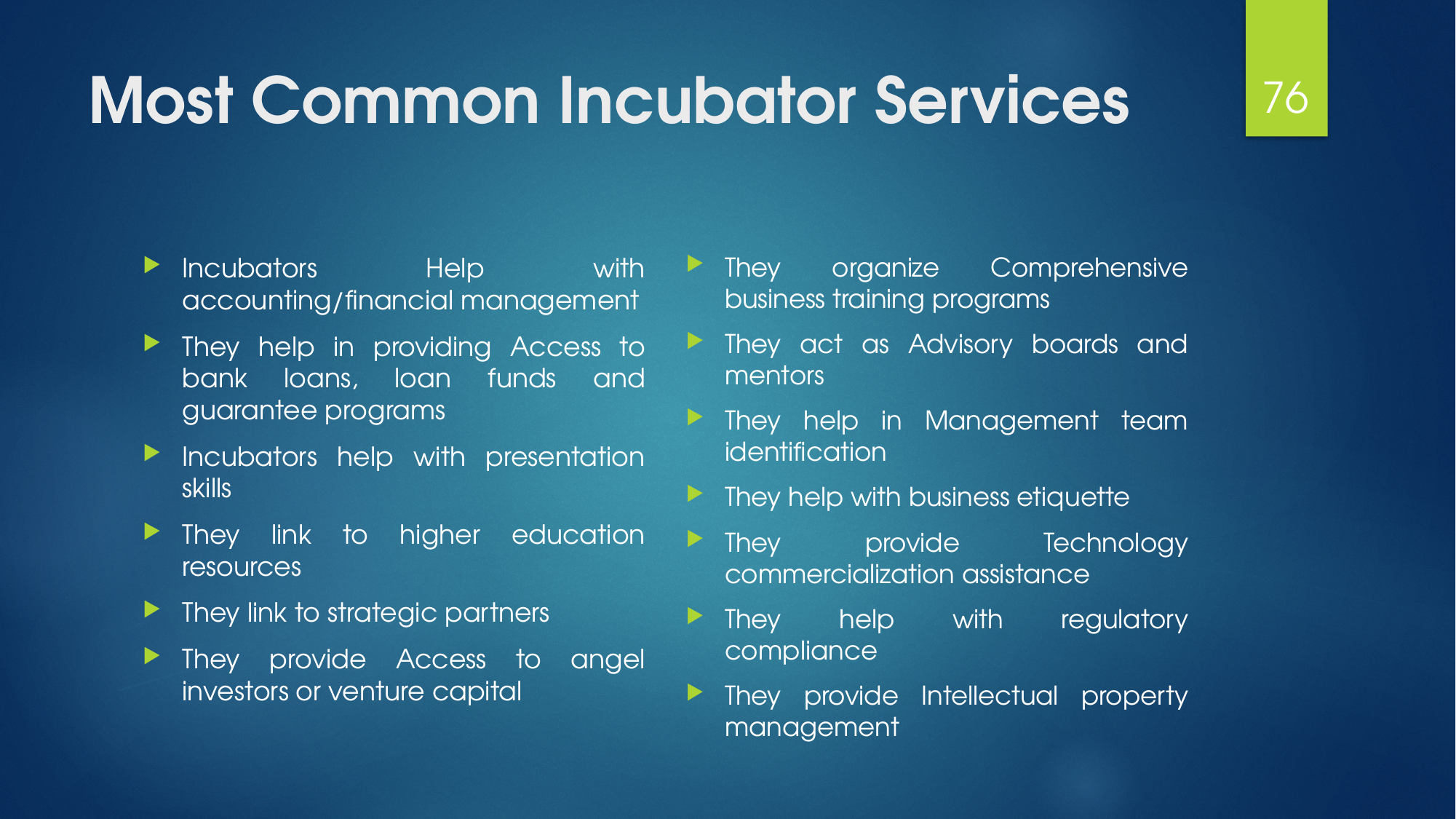

76
# Most Common Incubator Services
They organize Comprehensive business training programs
They act as Advisory boards and mentors
They help in Management team identification
They help with business etiquette
They provide Technology commercialization assistance
They help with regulatory compliance
They provide Intellectual property management

Incubators Help with accounting/financial management
They help in providing Access to bank loans, loan funds and guarantee programs
Incubators help with presentation skills
They link to higher education resources
They link to strategic partners
They provide Access to angel investors or venture capital